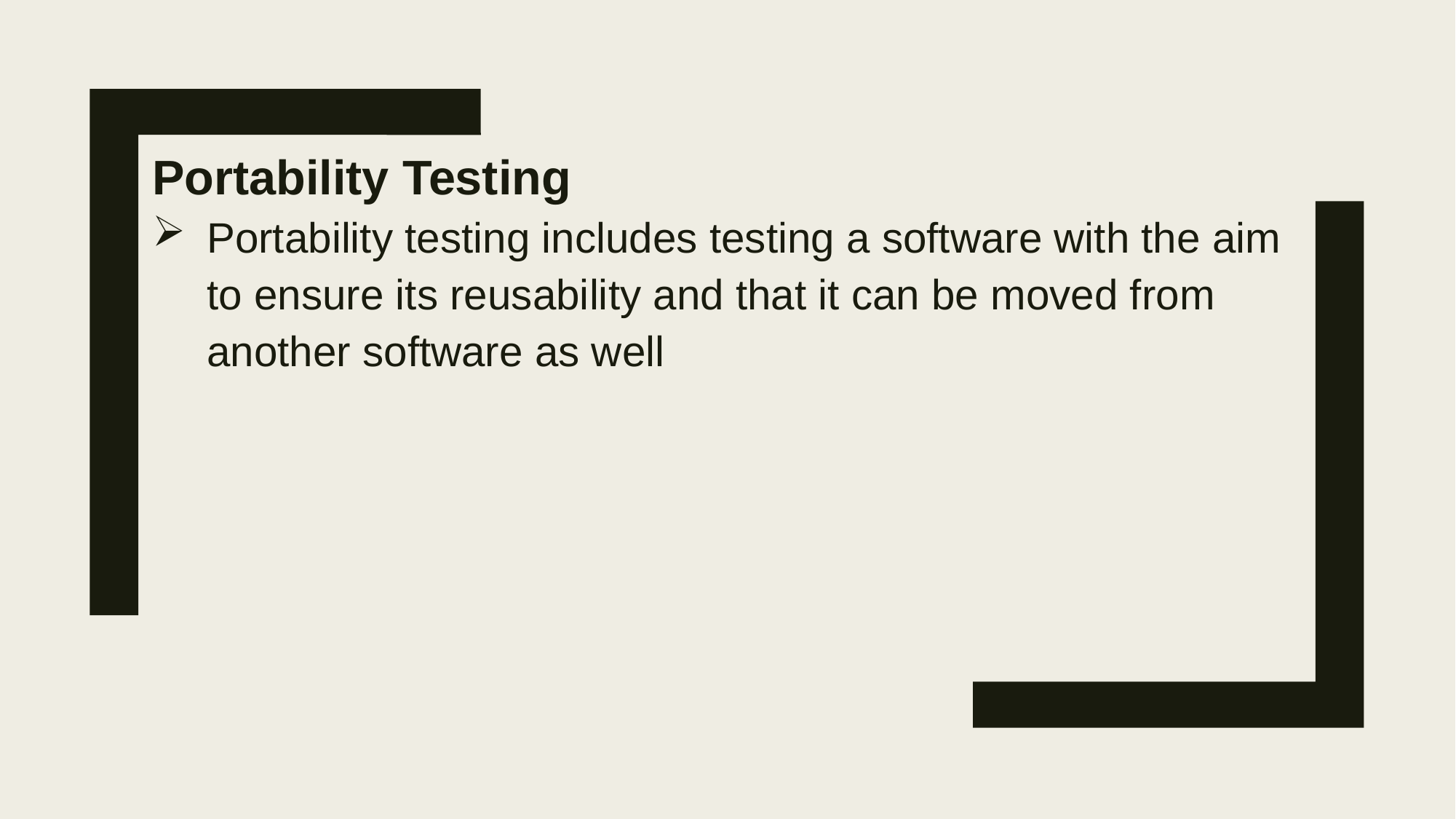

Portability Testing
Portability testing includes testing a software with the aim to ensure its reusability and that it can be moved from another software as well